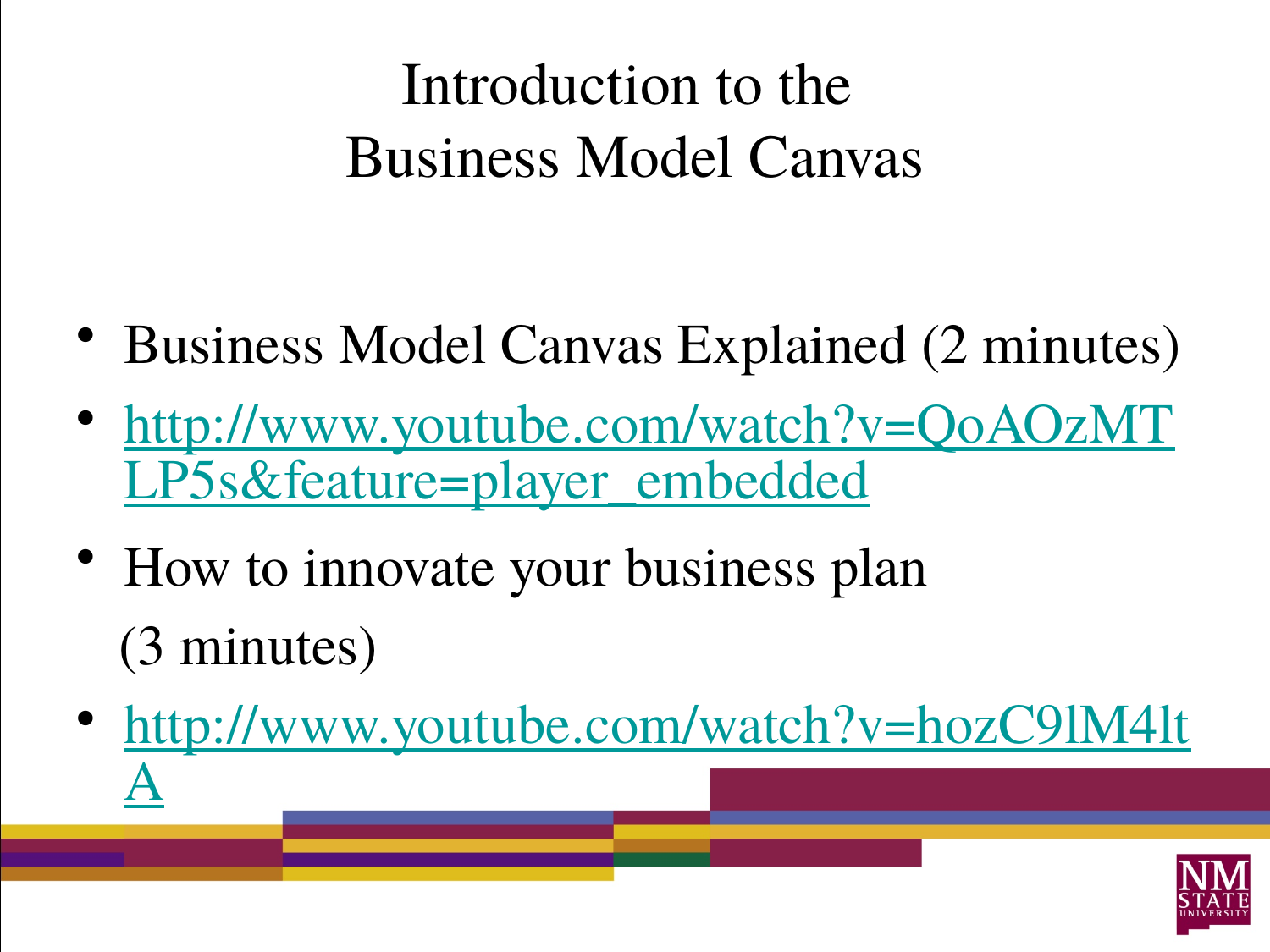

# Introduction to the Business Model Canvas

Business Model Canvas Explained (2 minutes)
http://www.youtube.com/watch?v=QoAOzMTLP5s&feature=player_embedded
How to innovate your business plan
   (3 minutes)
http://www.youtube.com/watch?v=hozC9lM4ltA